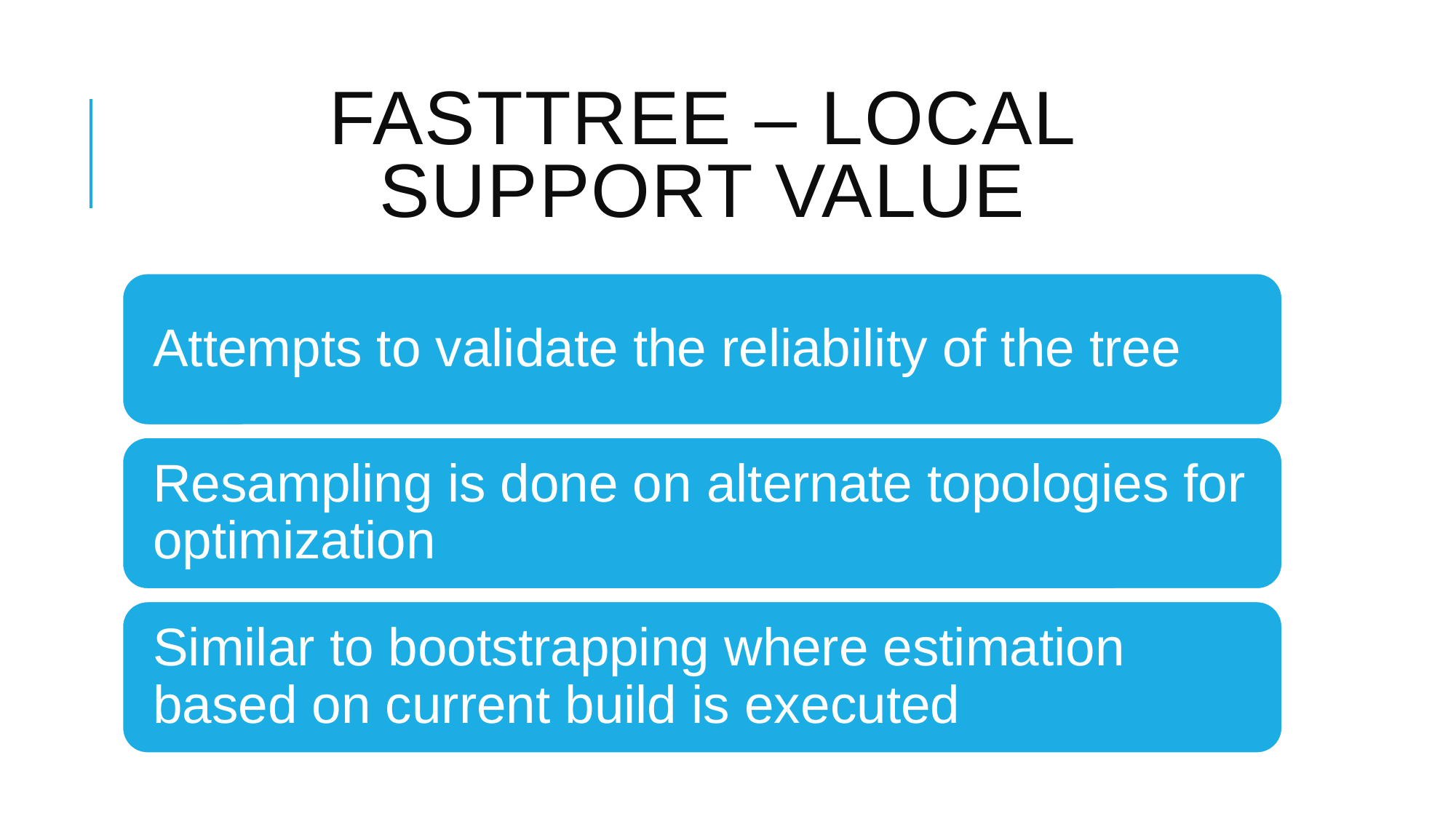

# Fasttree – local support value
Attempts to validate the reliability of the tree
Resampling is done on alternate topologies for optimization
Similar to bootstrapping where estimation based on current build is executed